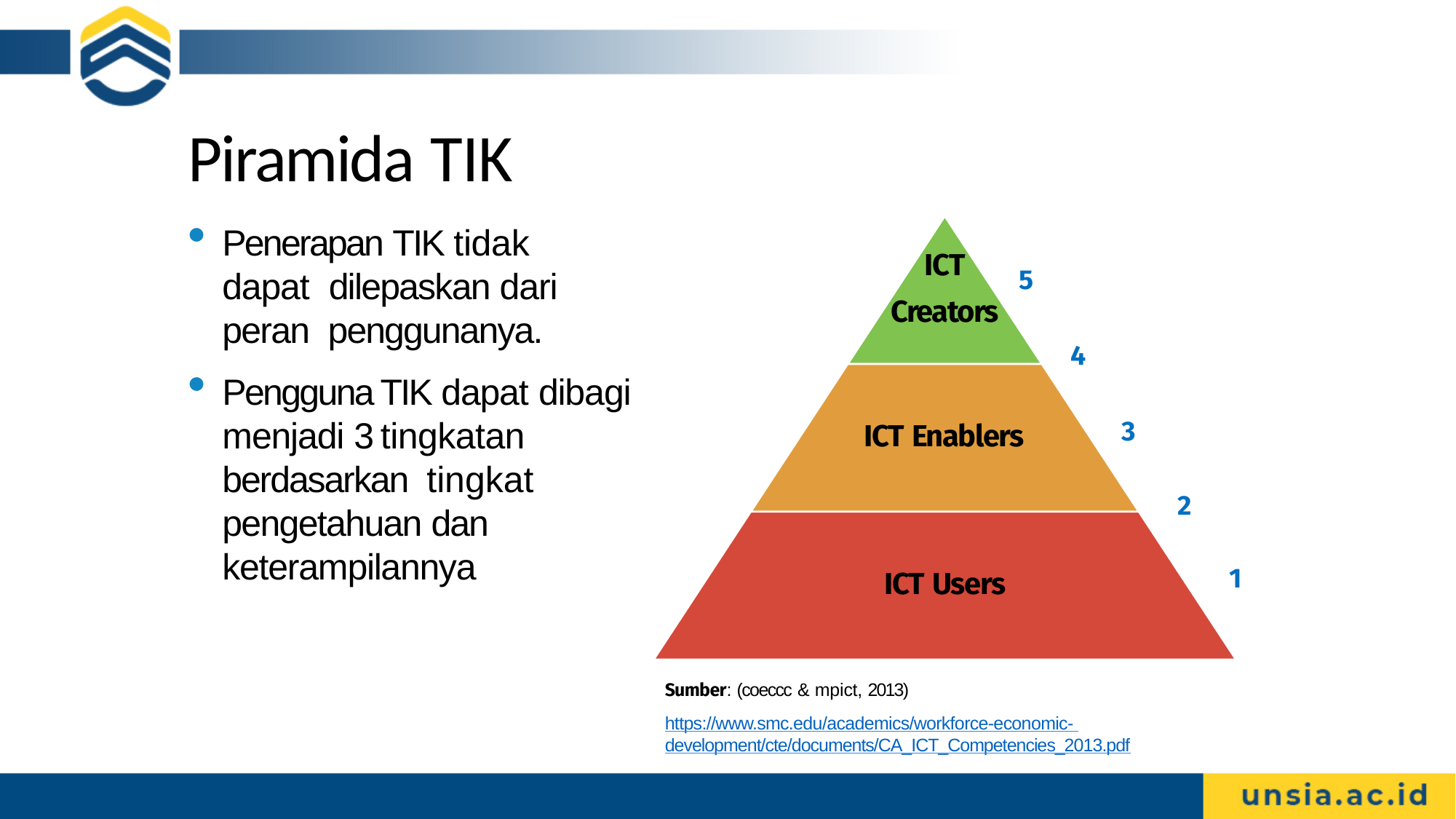

# Piramida TIK

Penerapan TIK tidak dapat  dilepaskan dari peran  penggunanya.
Pengguna TIK dapat dibagi  menjadi 3 tingkatan berdasarkan  tingkat pengetahuan dan  keterampilannya
ICT
Creators
5
4

3
ICT Enablers
2

1
ICT Users
Sumber: (coeccc & mpict, 2013)
https://www.smc.edu/academics/workforce-economic-  development/cte/documents/CA_ICT_Competencies_2013.pdf